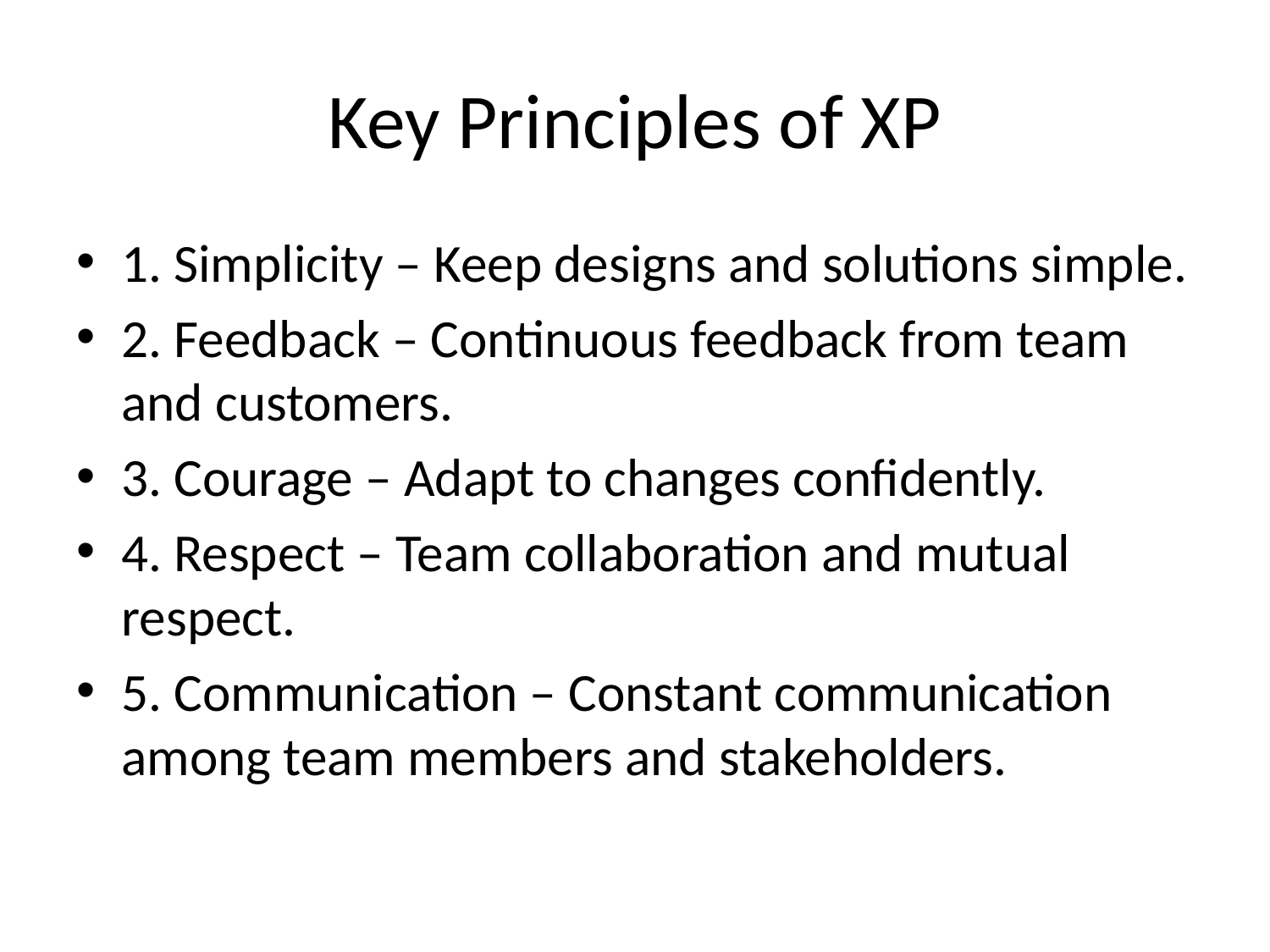

# Key Principles of XP
1. Simplicity – Keep designs and solutions simple.
2. Feedback – Continuous feedback from team and customers.
3. Courage – Adapt to changes confidently.
4. Respect – Team collaboration and mutual respect.
5. Communication – Constant communication among team members and stakeholders.